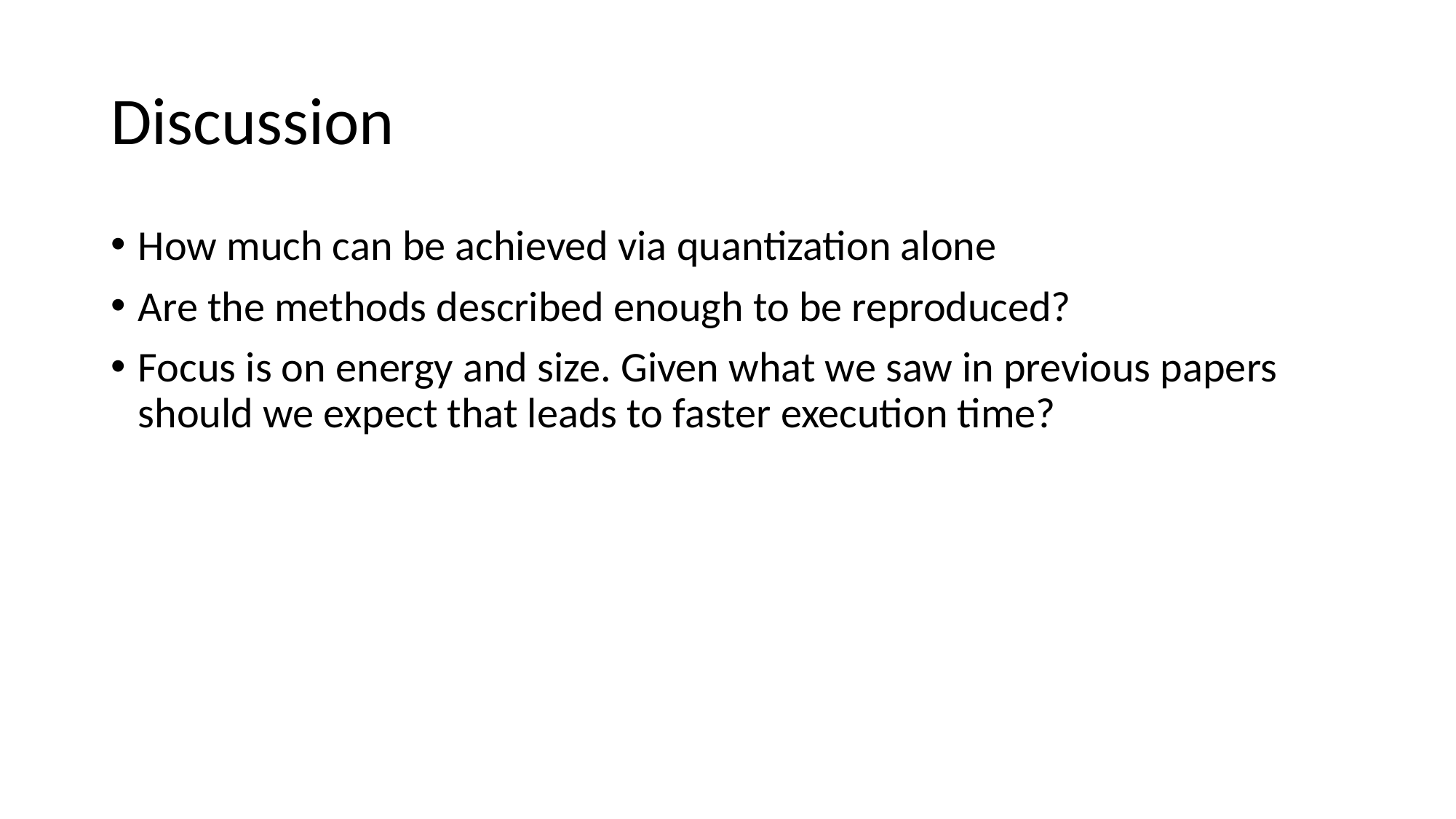

# Discussion
How much can be achieved via quantization alone
Are the methods described enough to be reproduced?
Focus is on energy and size. Given what we saw in previous papers should we expect that leads to faster execution time?